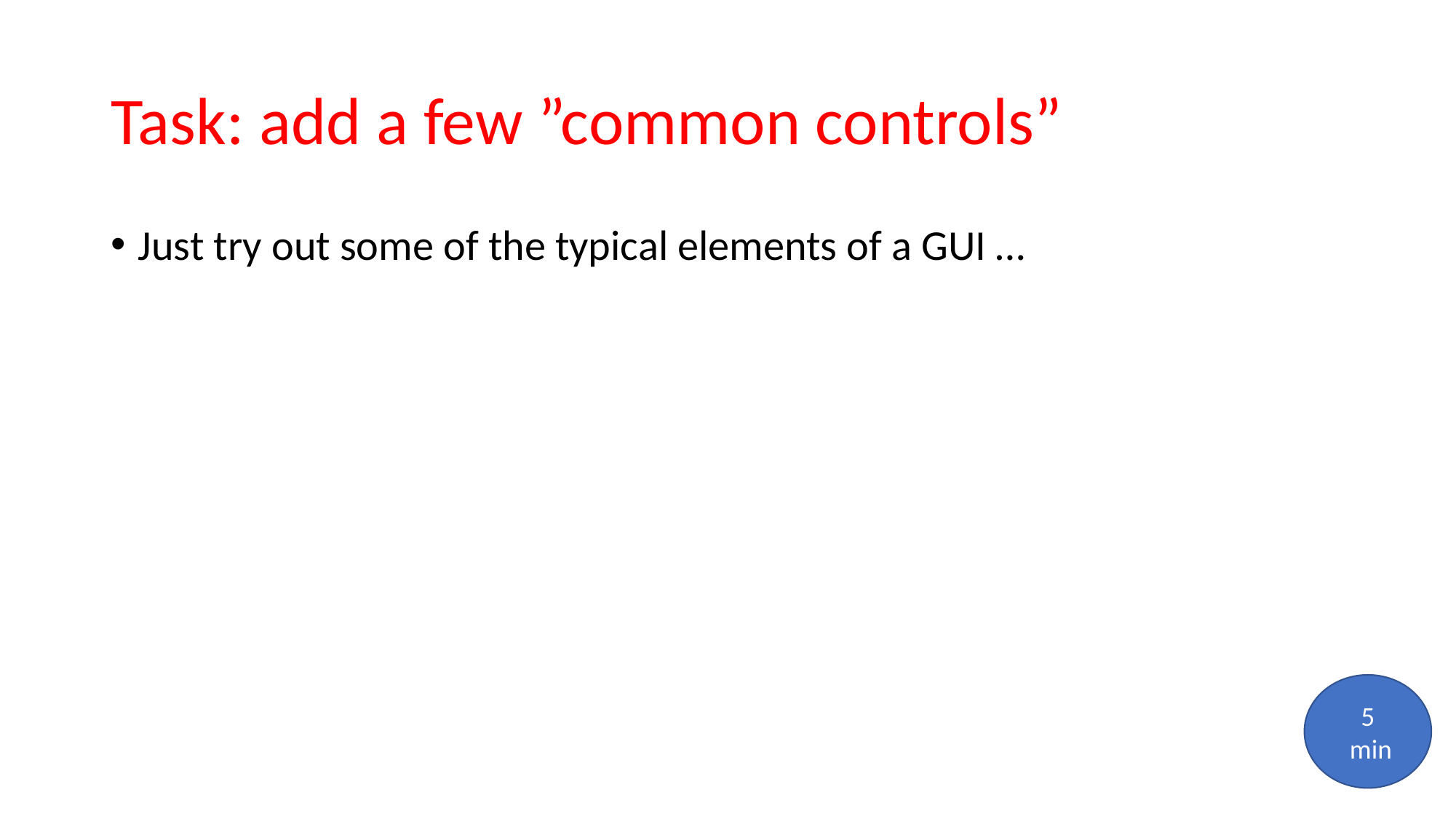

# Task: add a few ”common controls”
Just try out some of the typical elements of a GUI …
5
 min